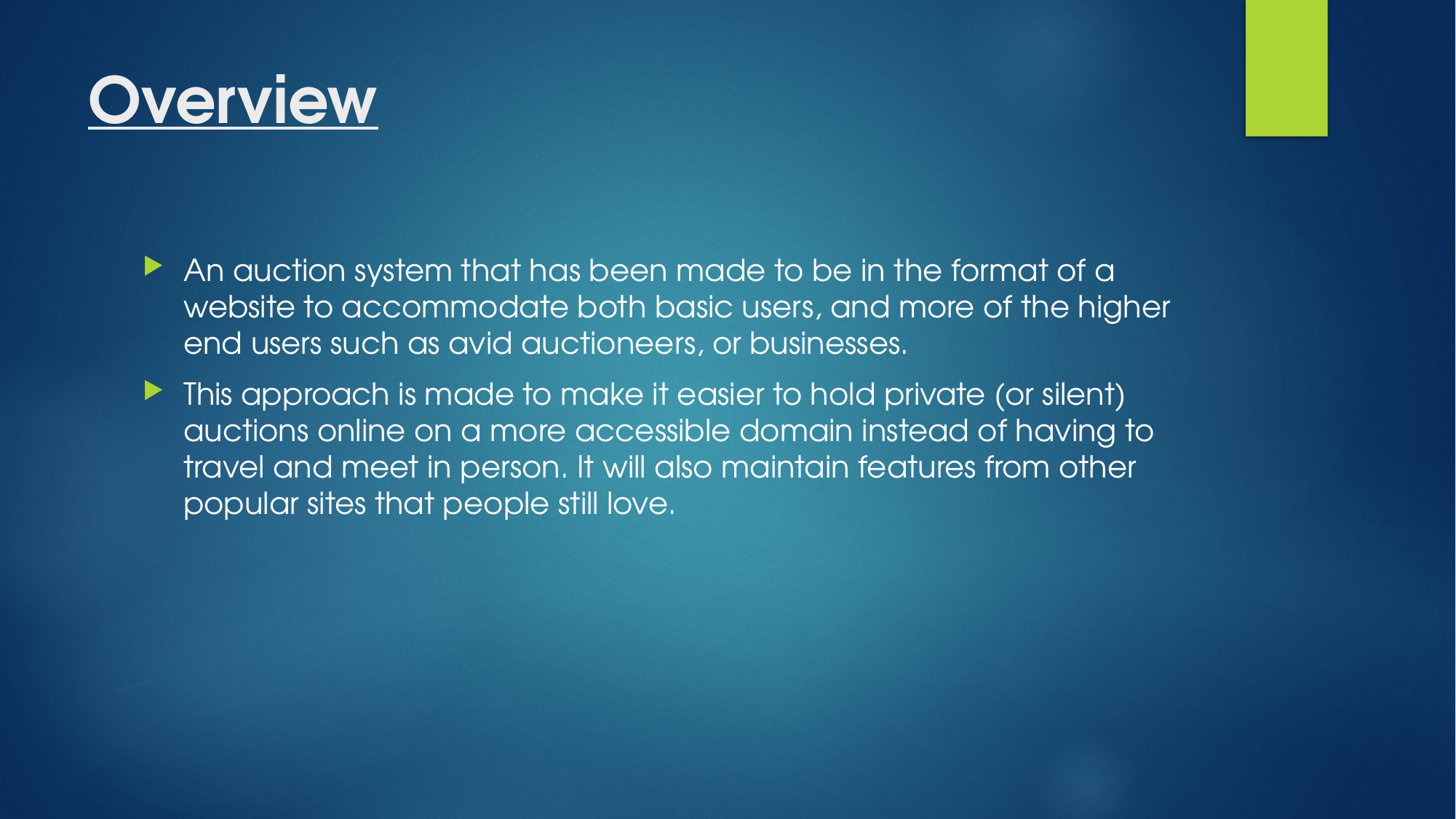

# Overview
An auction system that has been made to be in the format of a website to accommodate both basic users, and more of the higher end users such as avid auctioneers, or businesses.
This approach is made to make it easier to hold private (or silent) auctions online on a more accessible domain instead of having to travel and meet in person. It will also maintain features from other popular sites that people still love.